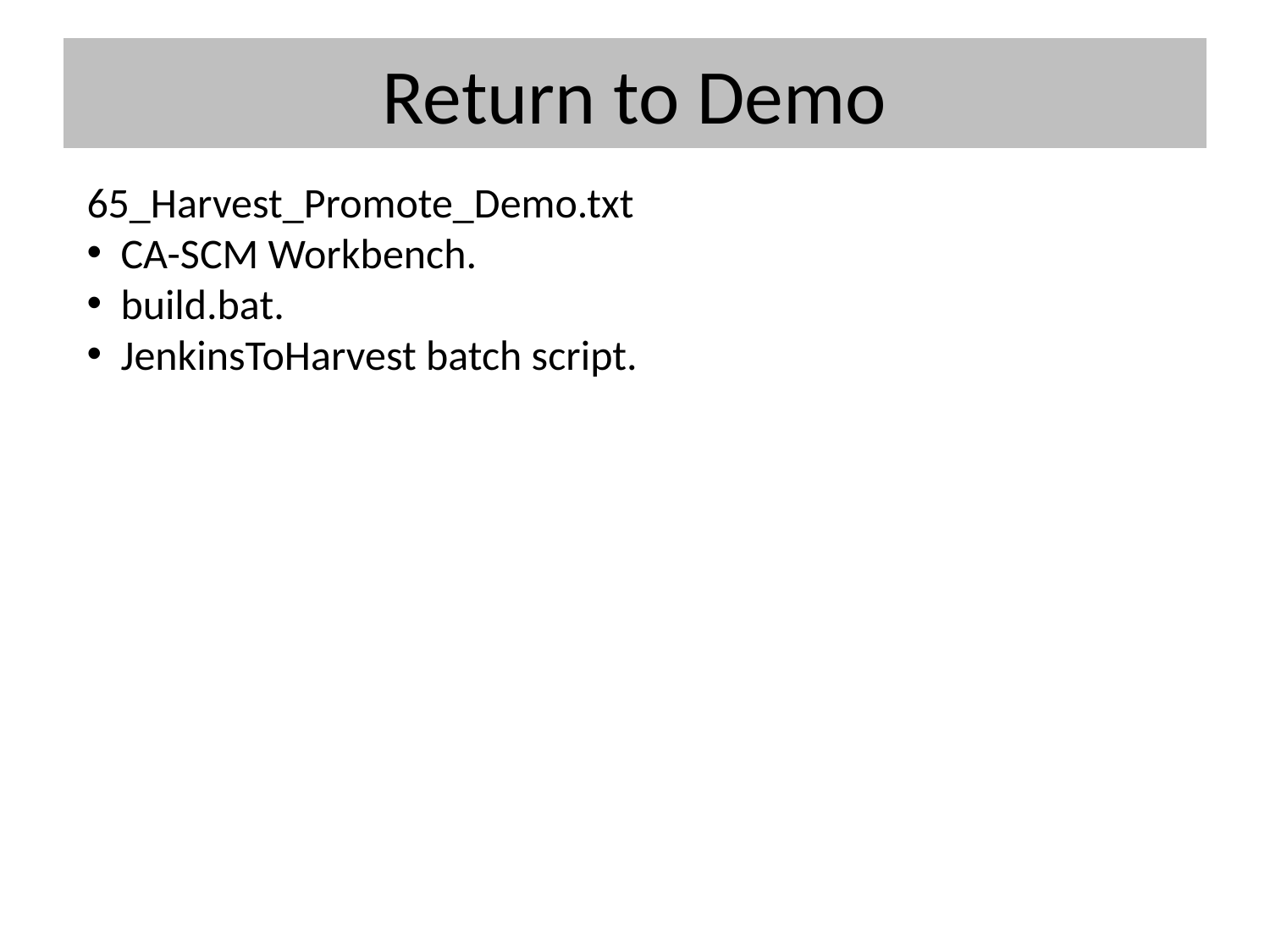

# Return to Demo
65_Harvest_Promote_Demo.txt
  CA-SCM Workbench.
  build.bat.
  JenkinsToHarvest batch script.